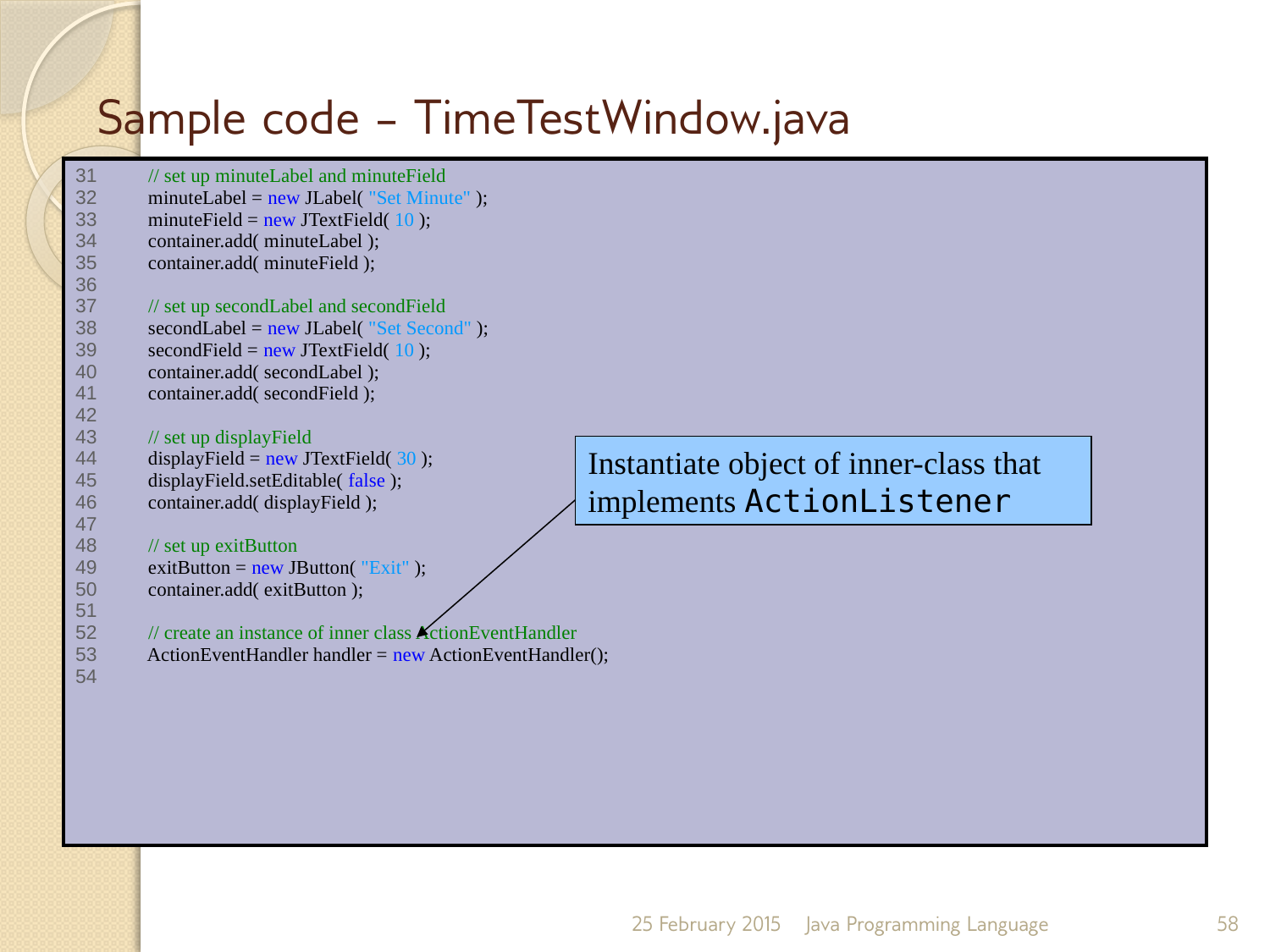

# Sample code – TimeTestWindow.java
| 31 // set up minuteLabel and minuteField 32 minuteLabel = new JLabel( "Set Minute" ); 33 minuteField = new JTextField( 10 ); 34 container.add( minuteLabel ); 35 container.add( minuteField ); 36 37 // set up secondLabel and secondField 38 secondLabel = new JLabel( "Set Second" ); 39 secondField = new JTextField( 10 ); 40 container.add( secondLabel ); 41 container.add( secondField ); 42 43 // set up displayField 44 displayField = new JTextField( 30 ); 45 displayField.setEditable( false ); 46 container.add( displayField ); 47 48 // set up exitButton 49 exitButton = new JButton( "Exit" ); 50 container.add( exitButton ); 51 52 // create an instance of inner class ActionEventHandler 53 ActionEventHandler handler = new ActionEventHandler(); 54 |
| --- |
Instantiate object of inner-class that implements ActionListener

25 February 2015
Java Programming Language
58